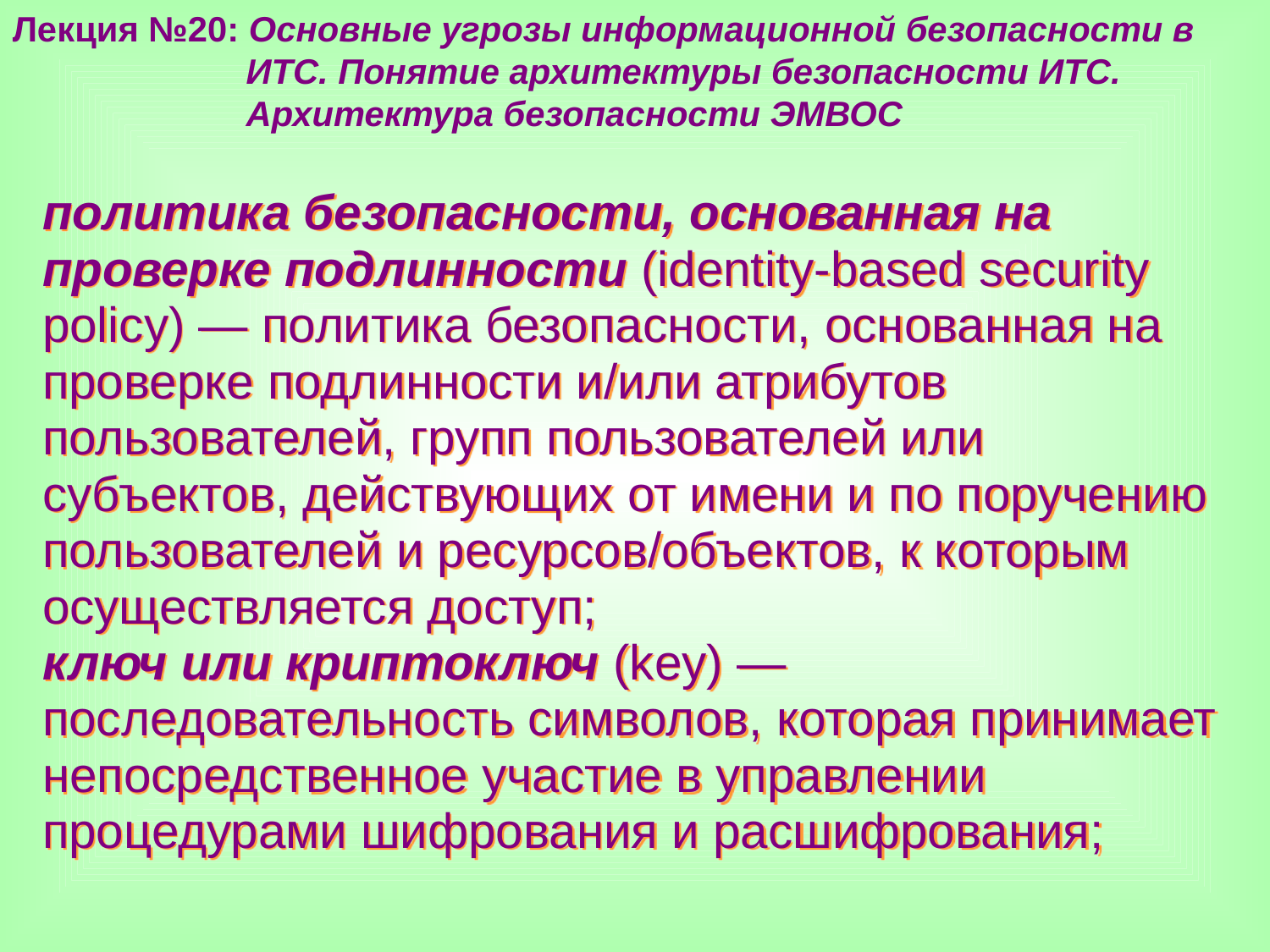

Лекция №20: Основные угрозы информационной безопасности в
                        ИТС. Понятие архитектуры безопасности ИТС.
                        Архитектура безопасности ЭМВОС
политика безопасности, основанная на проверке подлинности (identity-based security policy) — политика безопасности, основанная на проверке подлинности и/или атрибутов пользователей, групп пользователей или субъектов, действующих от имени и по поручению пользователей и ресурсов/объектов, к которым осуществляется доступ;
ключ или криптоключ (key) — последовательность символов, которая принимает непосредственное участие в управлении процедурами шифрования и расшифрования;